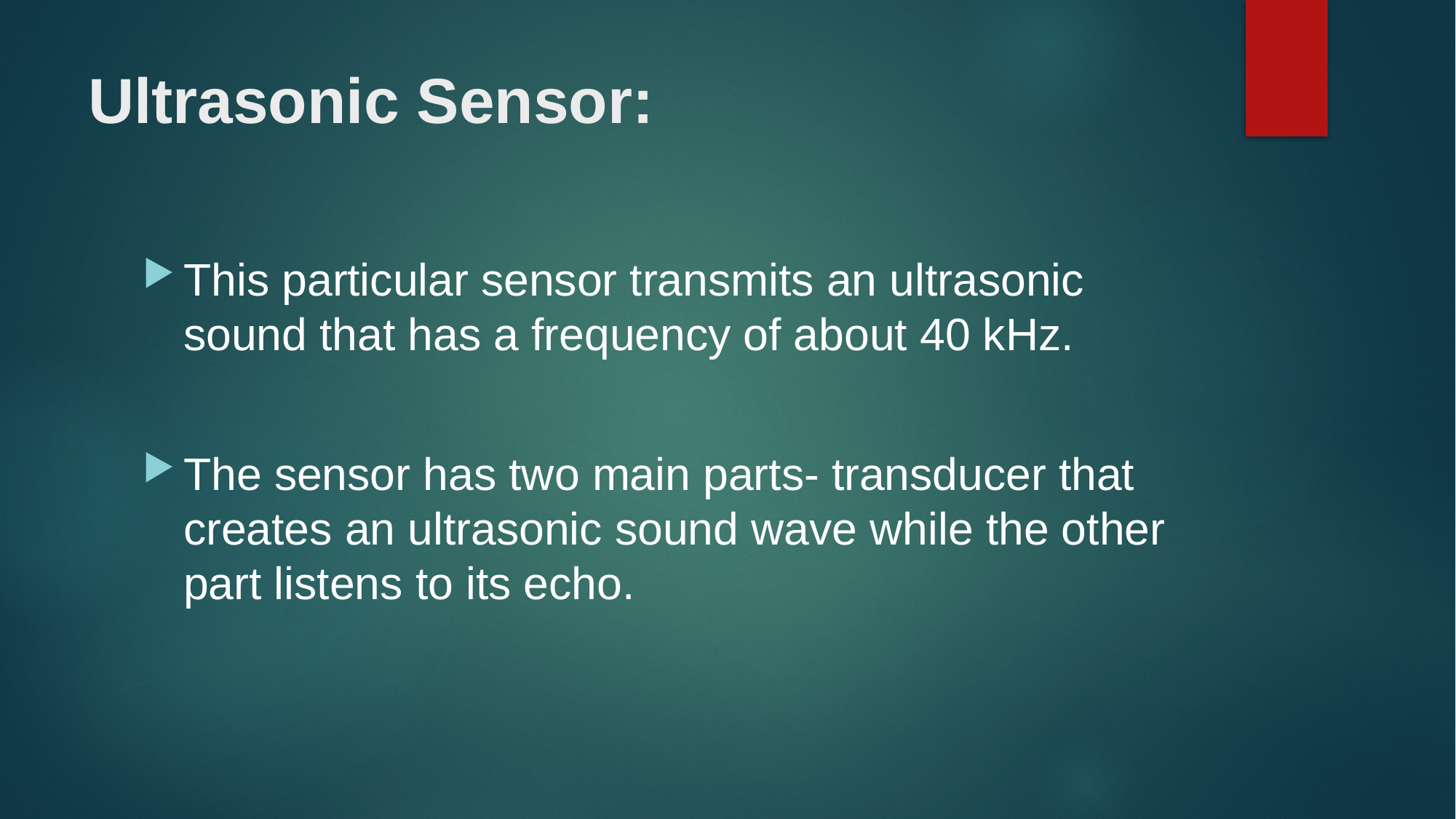

# Ultrasonic Sensor:
This particular sensor transmits an ultrasonic sound that has a frequency of about 40 kHz.

The sensor has two main parts- transducer that creates an ultrasonic sound wave while the other part listens to its echo.